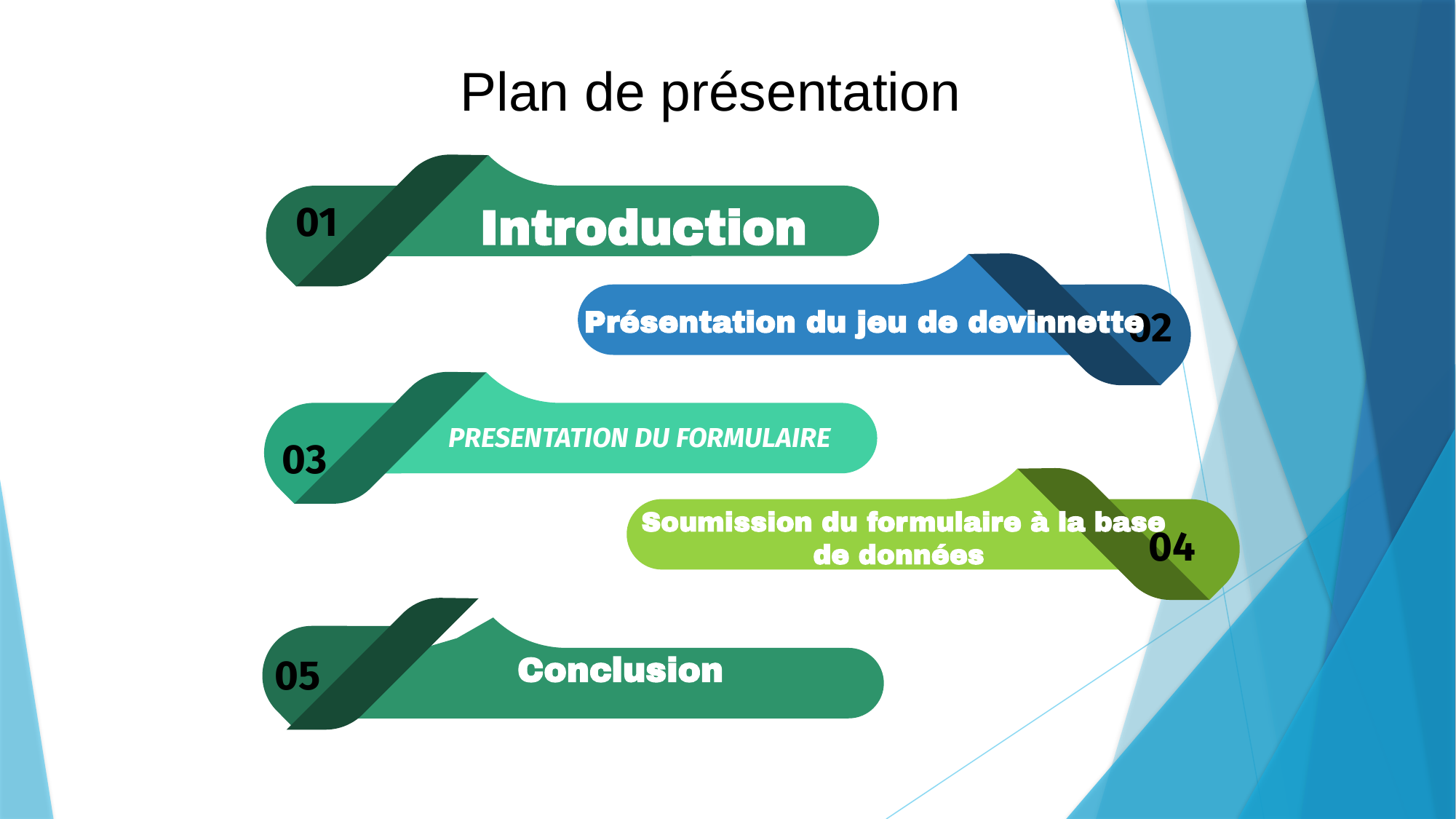

Plan de présentation

Introduction
01

02
Présentation du jeu de devinnette

PRESENTATION DU FORMULAIRE
03

Soumission du formulaire à la base de données
04

Conclusion

05